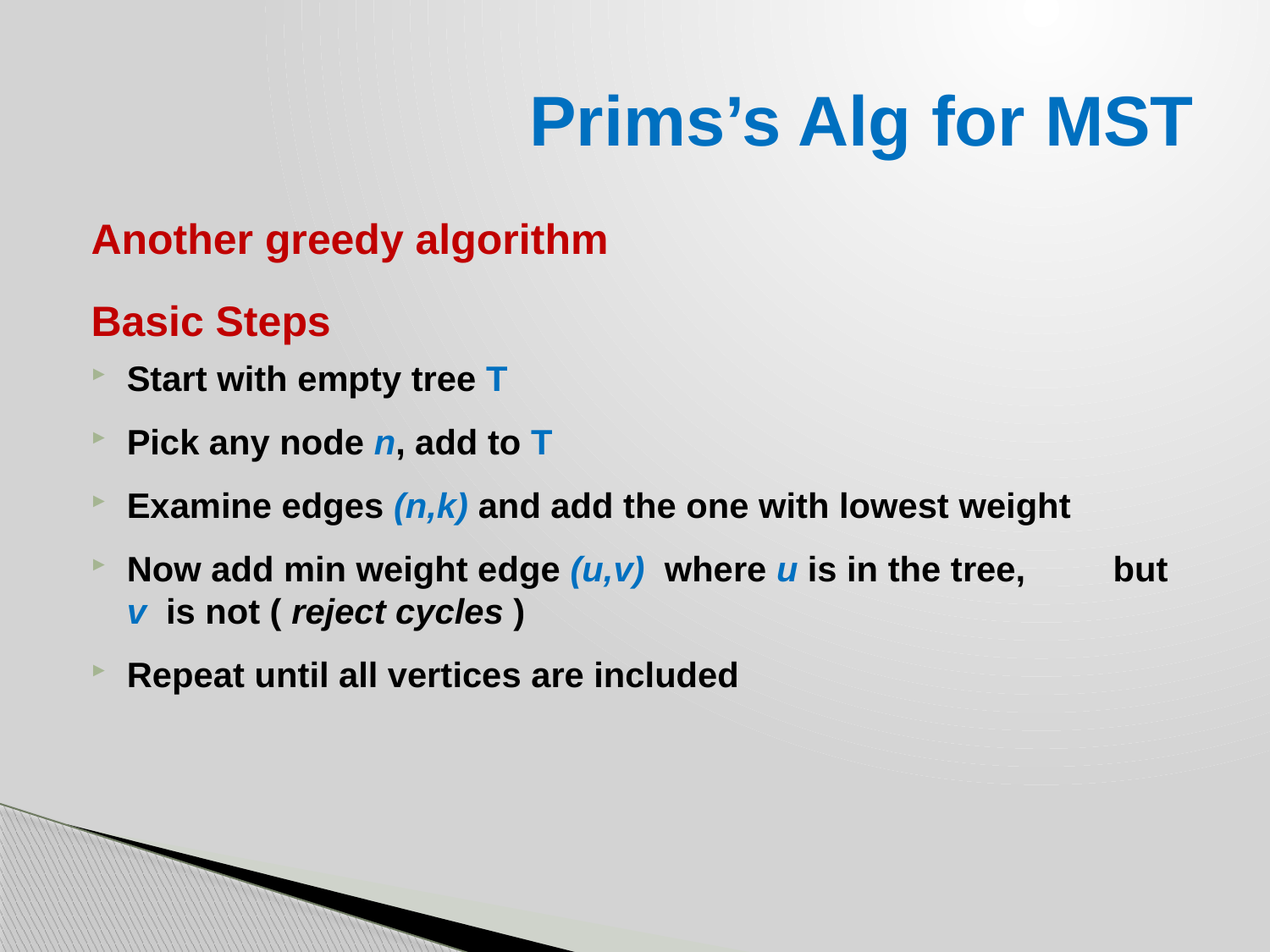

# Prims’s Alg for MST
Another greedy algorithm
Basic Steps
Start with empty tree T
Pick any node n, add to T
Examine edges (n,k) and add the one with lowest weight
Now add min weight edge (u,v)  where u is in the tree,         but v  is not ( reject cycles )
Repeat until all vertices are included